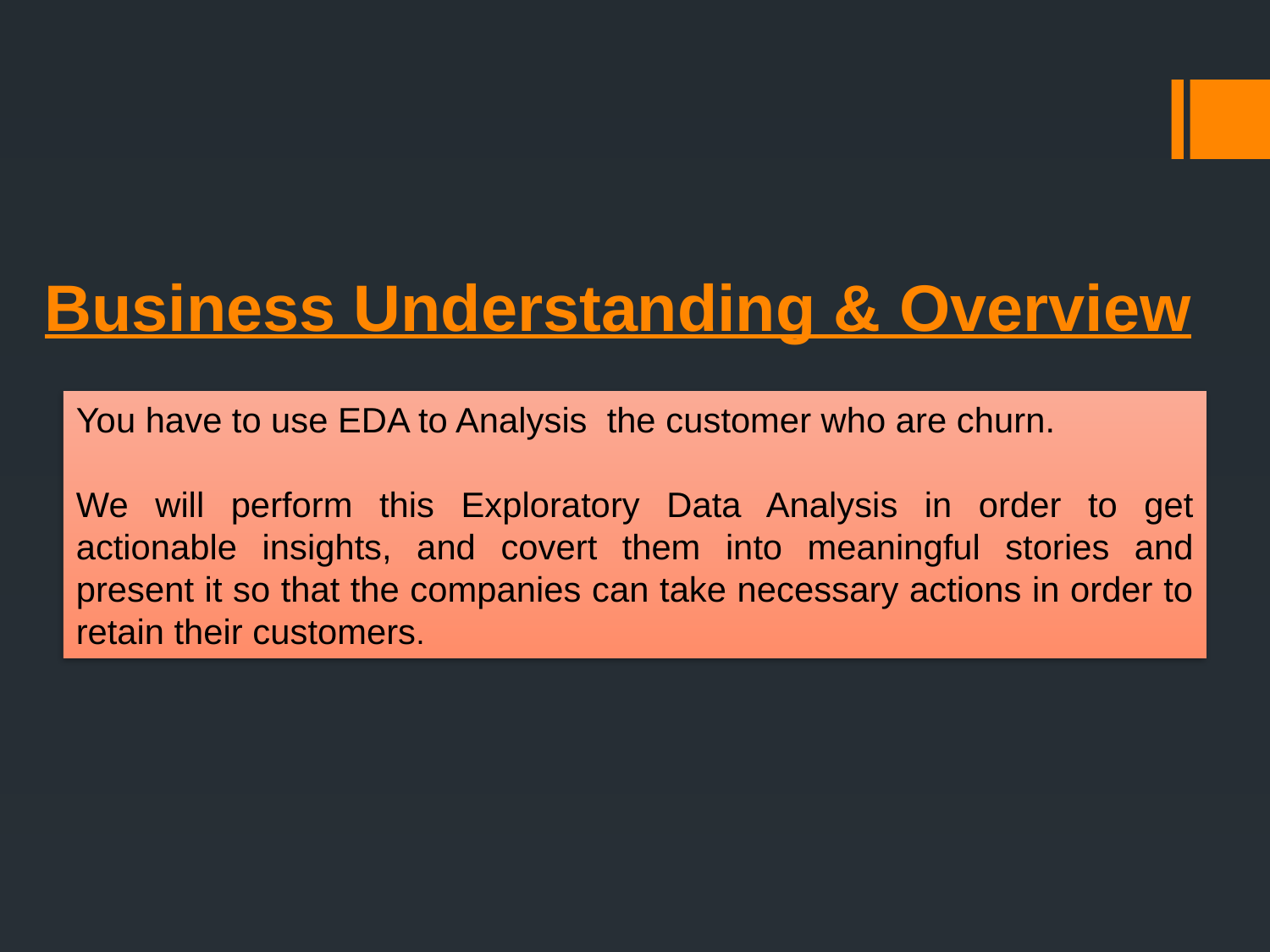

# Business Understanding & Overview
You have to use EDA to Analysis  the customer who are churn.

We will perform this Exploratory Data Analysis in order to get actionable insights, and covert them into meaningful stories and present it so that the companies can take necessary actions in order to retain their customers.